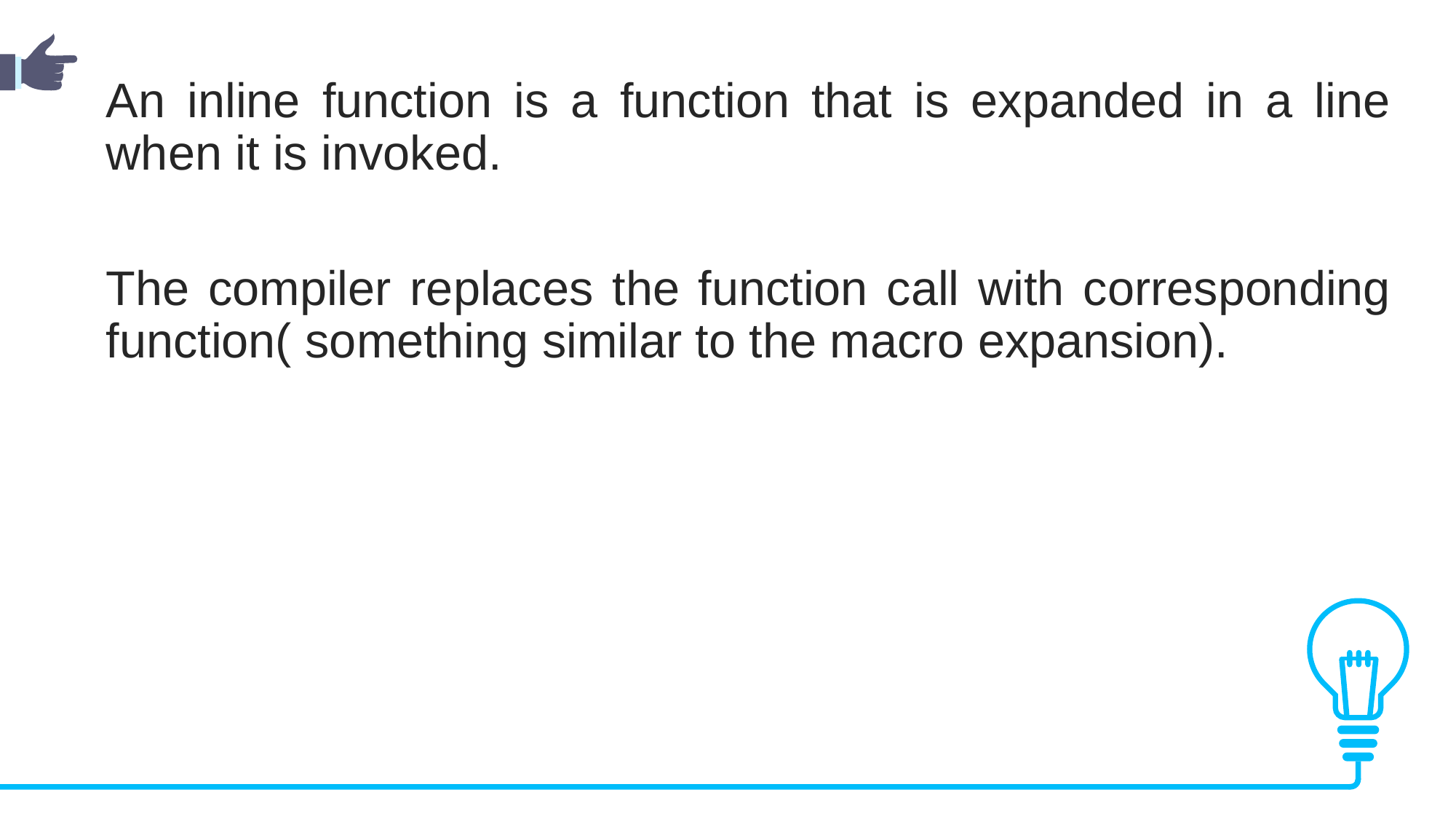

An inline function is a function that is expanded in a line when it is invoked.

The compiler replaces the function call with corresponding function( something similar to the macro expansion).